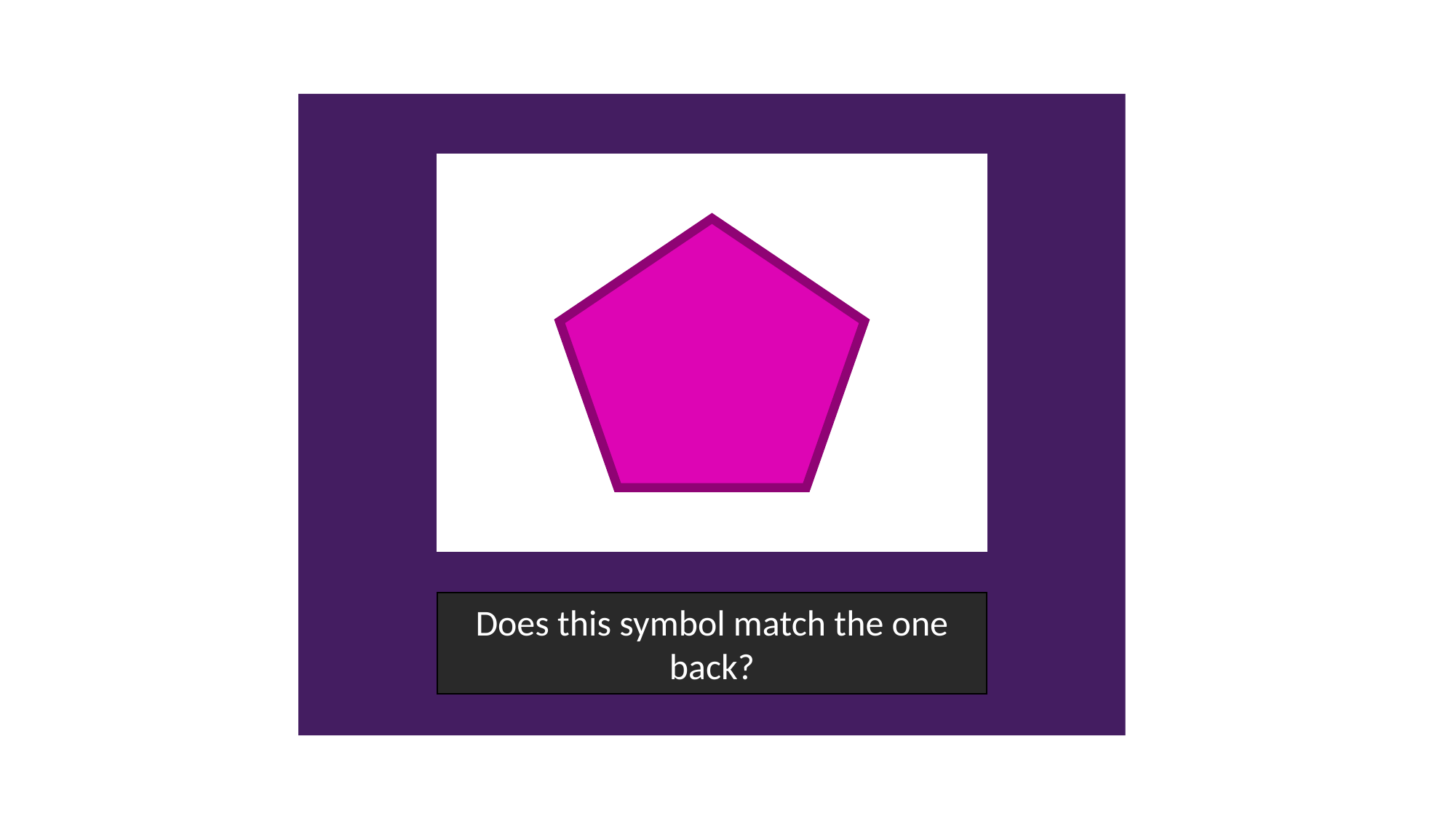

Does this symbol match the one back?